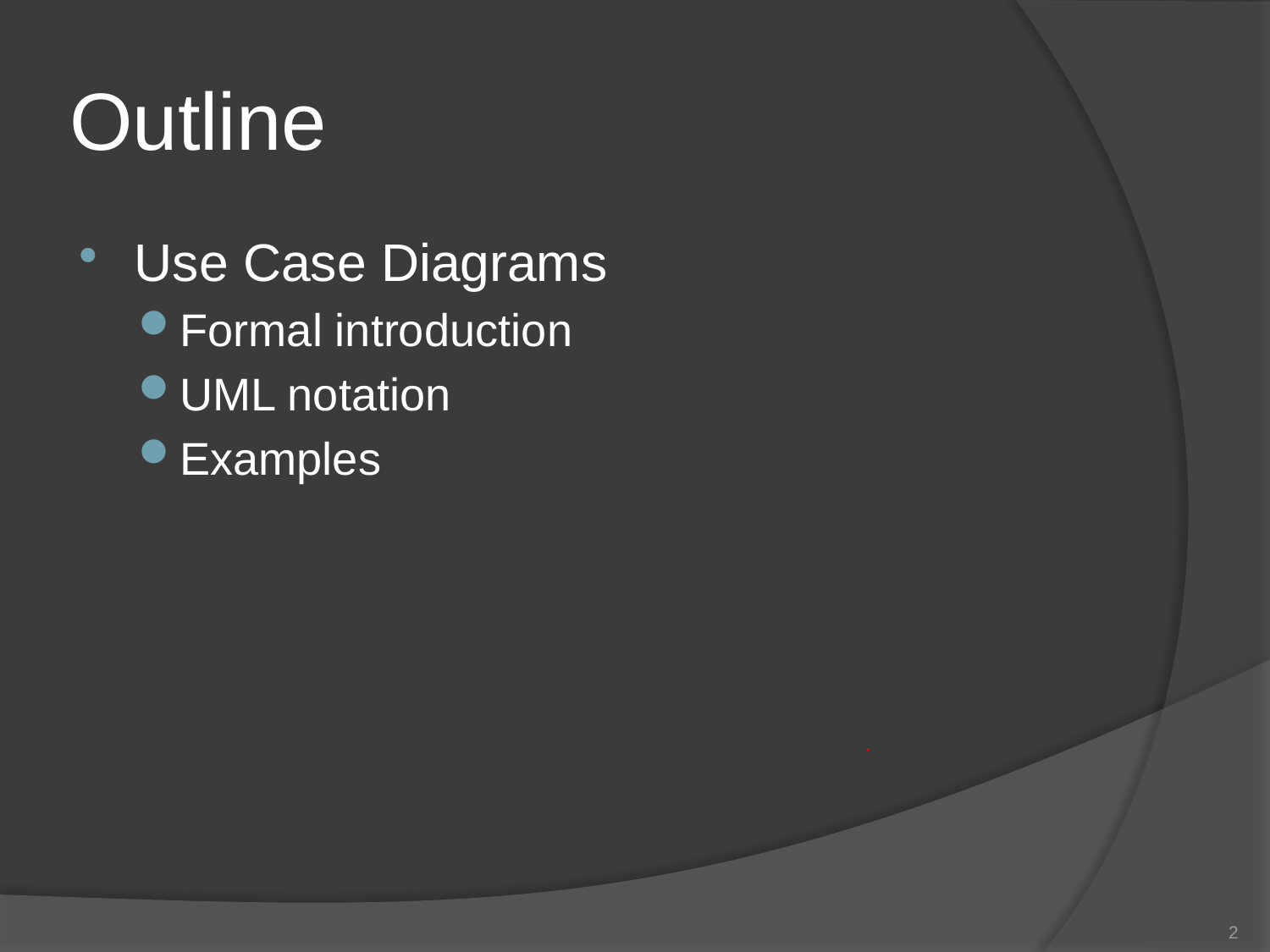

# Outline
Use Case Diagrams
Formal introduction
UML notation
Examples
2